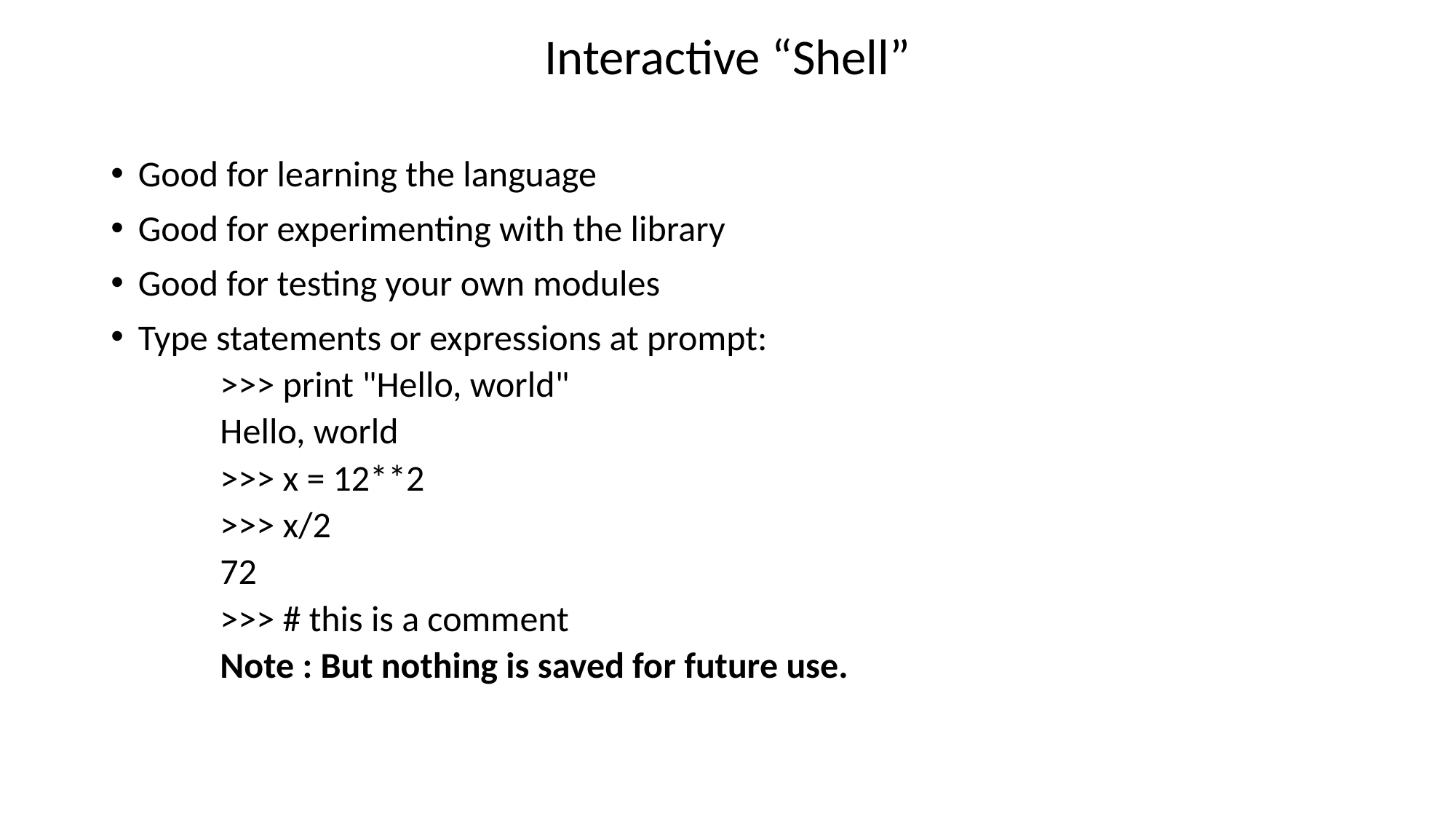

# Interactive “Shell”

Good for learning the language
Good for experimenting with the library
Good for testing your own modules
Type statements or expressions at prompt:
>>> print "Hello, world"
Hello, world
>>> x = 12**2
>>> x/2
72
>>> # this is a comment
Note : But nothing is saved for future use.